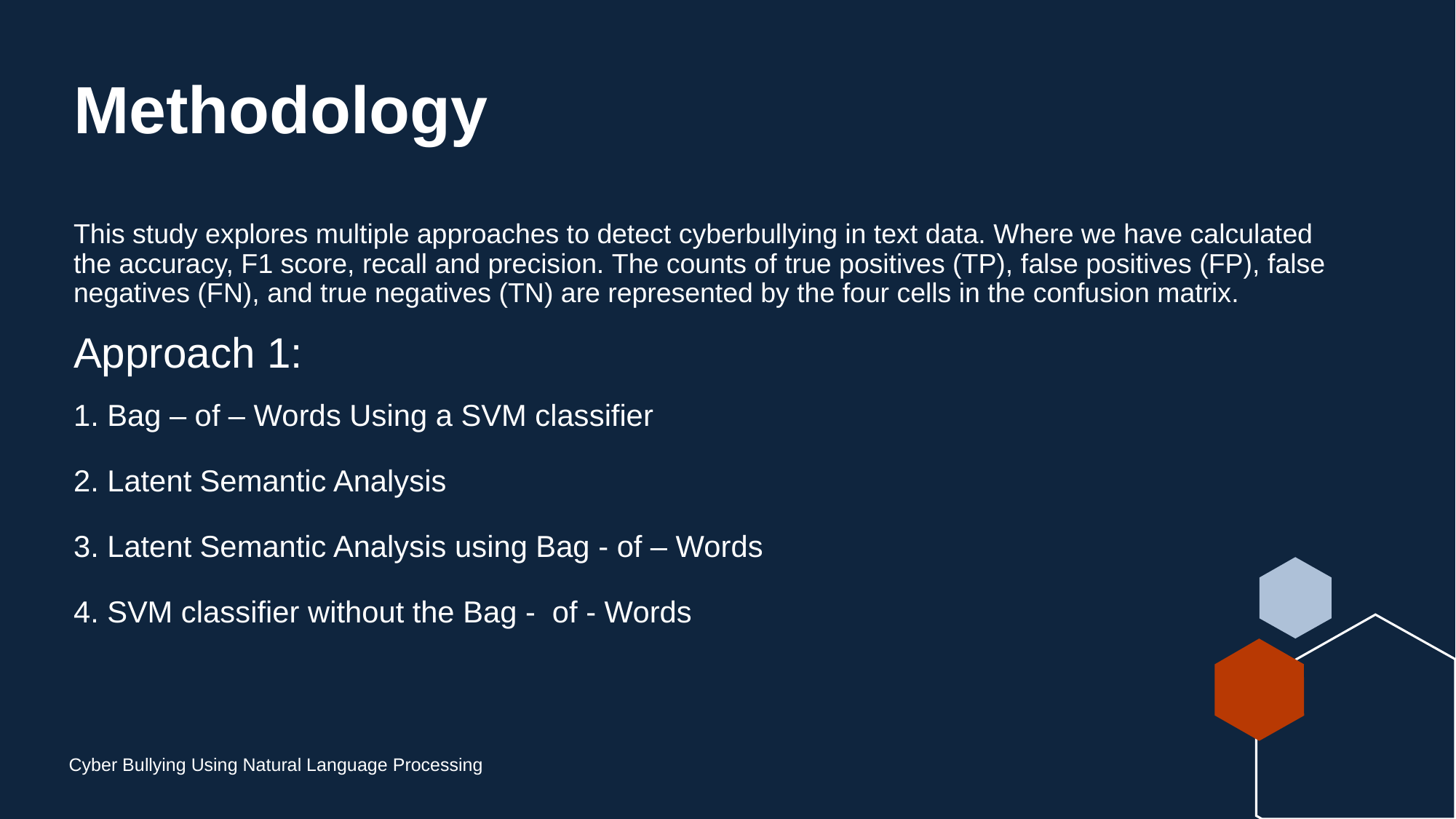

# Methodology  This study explores multiple approaches to detect cyberbullying in text data. Where we have calculated the accuracy, F1 score, recall and precision. The counts of true positives (TP), false positives (FP), false negatives (FN), and true negatives (TN) are represented by the four cells in the confusion matrix. Approach 1: 1. Bag – of – Words Using a SVM classifier 2. Latent Semantic Analysis 3. Latent Semantic Analysis using Bag - of – Words 4. SVM classifier without the Bag -  of - Words

Cyber Bullying Using Natural Language Processing